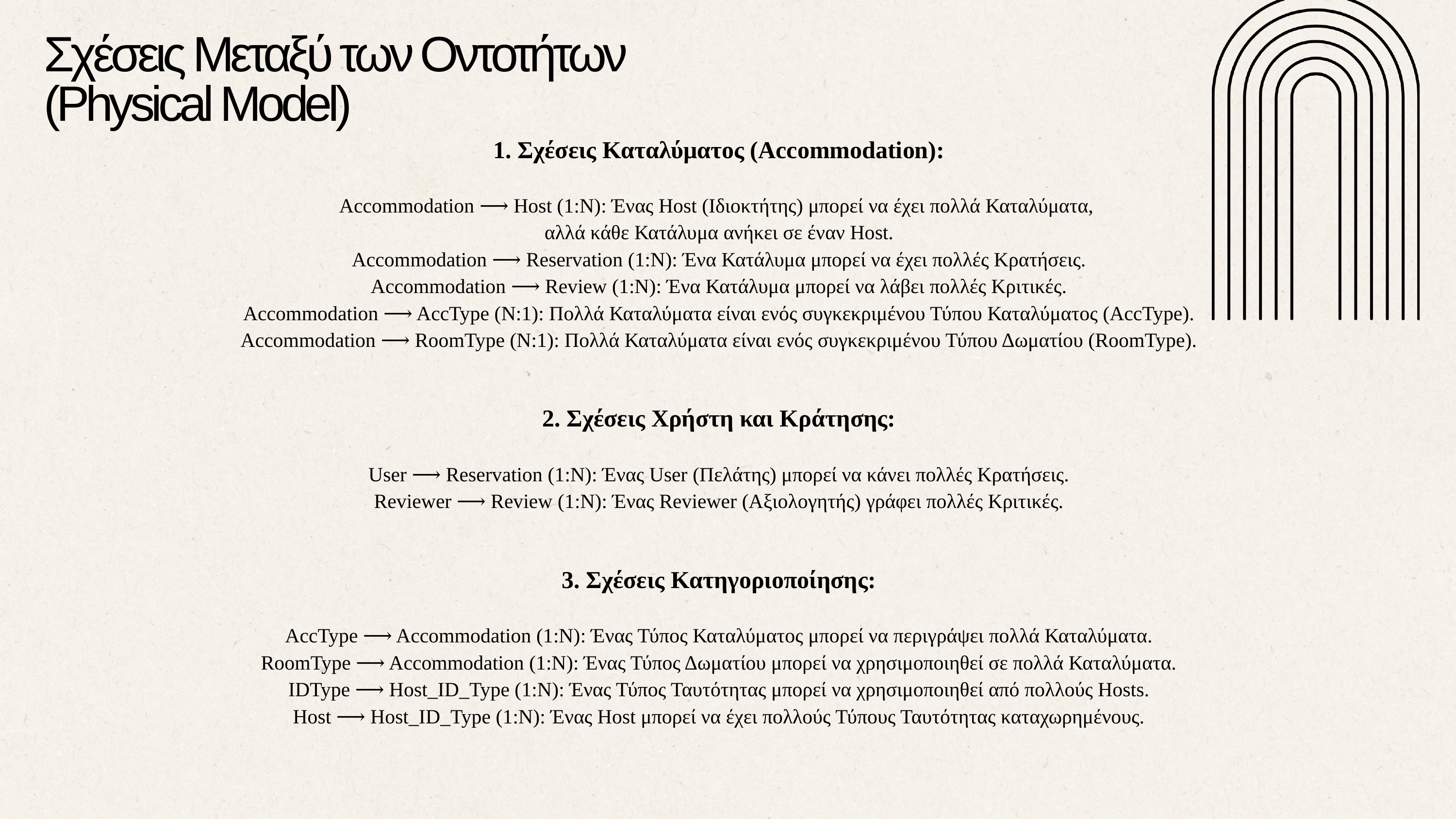

Σχέσεις Μεταξύ των Οντοτήτων (Physical Model)

1. Σχέσεις Καταλύματος (Accommodation):

Accommodation ⟶ Host (1:N): Ένας Host (Ιδιοκτήτης) μπορεί να έχει πολλά Καταλύματα,
αλλά κάθε Κατάλυμα ανήκει σε έναν Host.
Accommodation ⟶ Reservation (1:N): Ένα Κατάλυμα μπορεί να έχει πολλές Κρατήσεις.
Accommodation ⟶ Review (1:N): Ένα Κατάλυμα μπορεί να λάβει πολλές Κριτικές.
Accommodation ⟶ AccType (N:1): Πολλά Καταλύματα είναι ενός συγκεκριμένου Τύπου Καταλύματος (AccType).
Accommodation ⟶ RoomType (N:1): Πολλά Καταλύματα είναι ενός συγκεκριμένου Τύπου Δωματίου (RoomType).

2. Σχέσεις Χρήστη και Κράτησης:

User ⟶ Reservation (1:N): Ένας User (Πελάτης) μπορεί να κάνει πολλές Κρατήσεις.
Reviewer ⟶ Review (1:N): Ένας Reviewer (Αξιολογητής) γράφει πολλές Κριτικές.

3. Σχέσεις Κατηγοριοποίησης:

AccType ⟶ Accommodation (1:N): Ένας Τύπος Καταλύματος μπορεί να περιγράψει πολλά Καταλύματα.
RoomType ⟶ Accommodation (1:N): Ένας Τύπος Δωματίου μπορεί να χρησιμοποιηθεί σε πολλά Καταλύματα.
IDType ⟶ Host_ID_Type (1:N): Ένας Τύπος Ταυτότητας μπορεί να χρησιμοποιηθεί από πολλούς Hosts.
Host ⟶ Host_ID_Type (1:N): Ένας Host μπορεί να έχει πολλούς Τύπους Ταυτότητας καταχωρημένους.